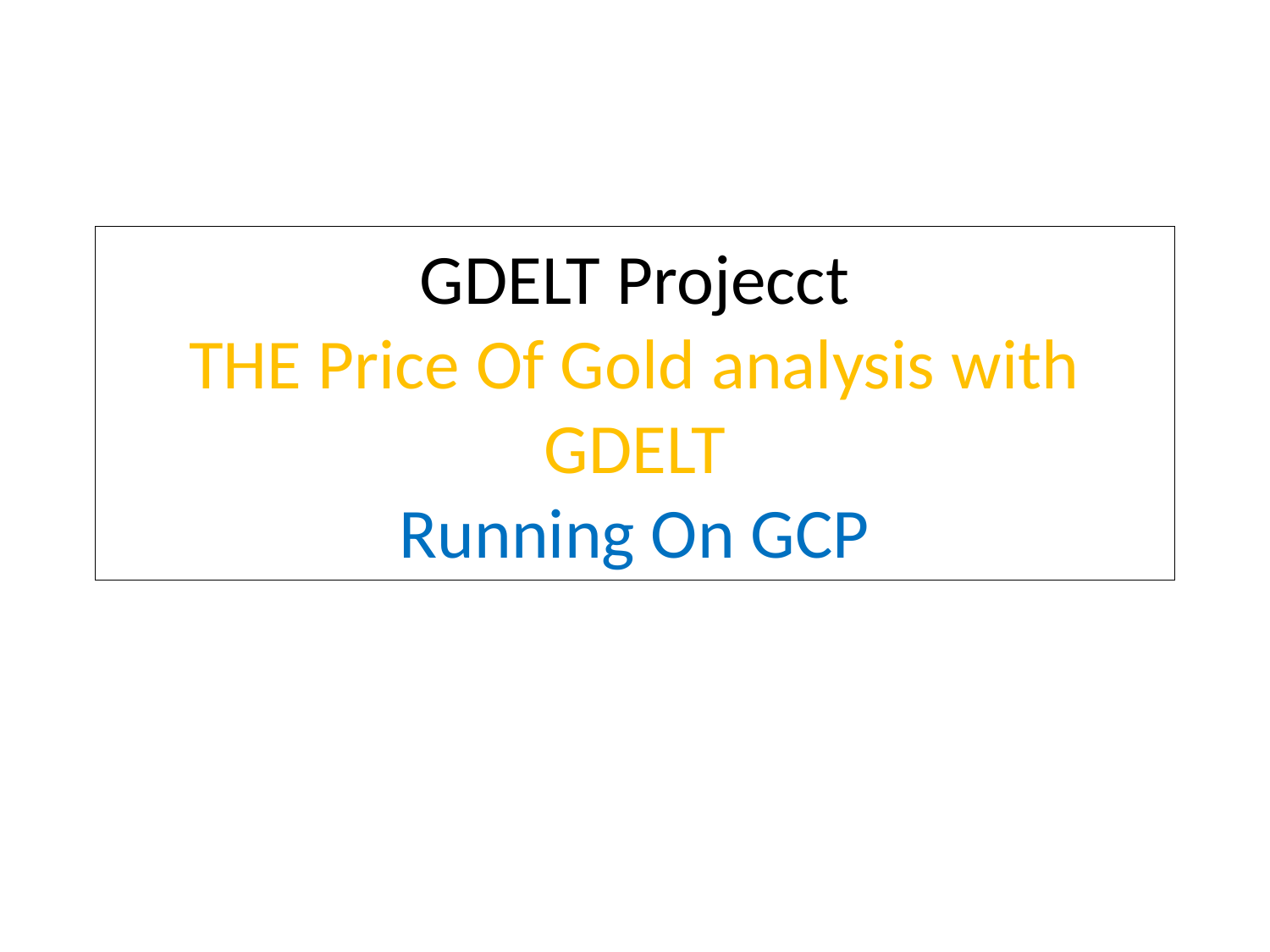

# GDELT Projecct THE Price Of Gold analysis with GDELT Running On GCP